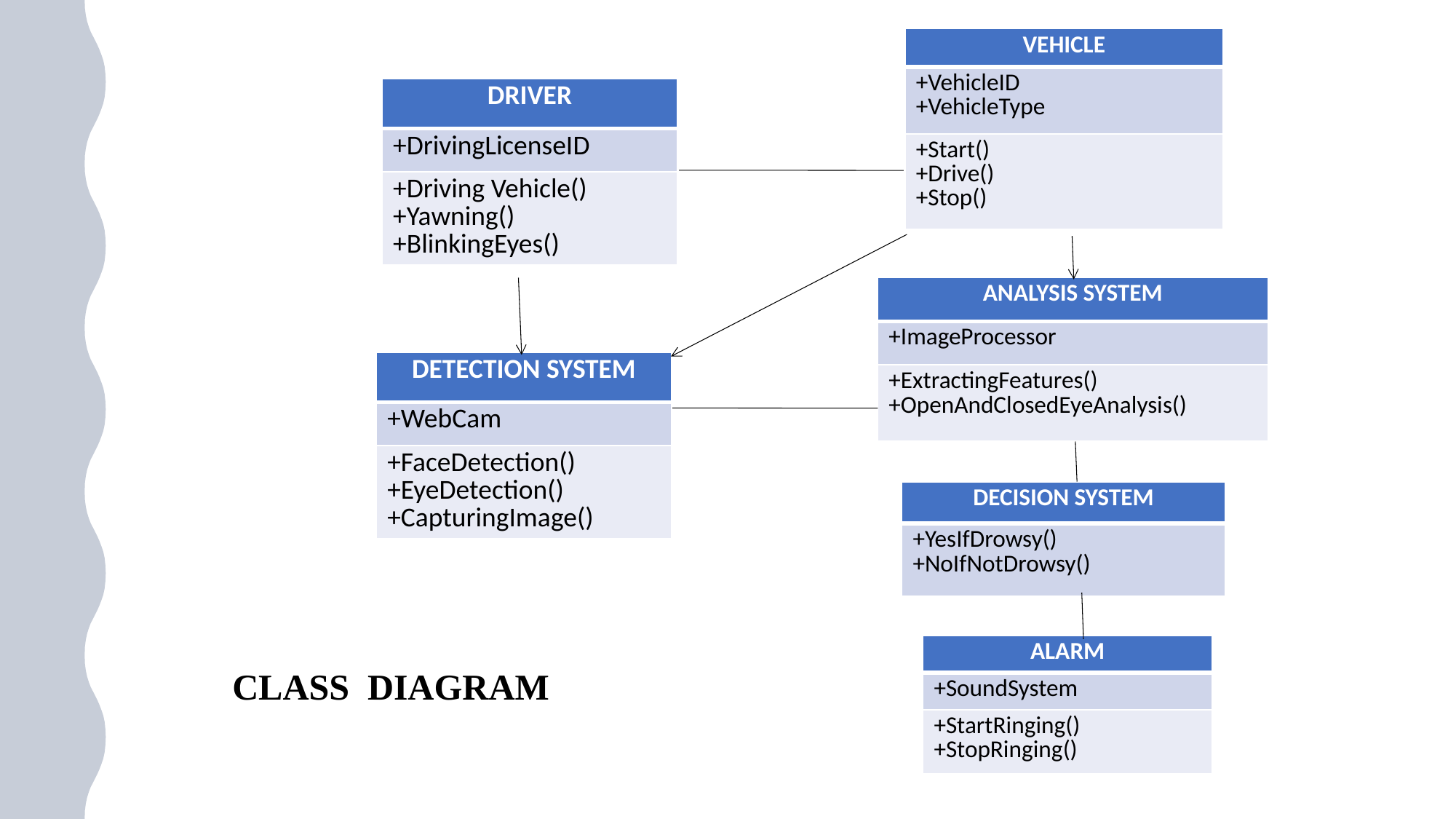

| VEHICLE |
| --- |
| +VehicleID +VehicleType |
| +Start() +Drive() +Stop() |
| DRIVER |
| --- |
| +DrivingLicenseID |
| +Driving Vehicle() +Yawning() +BlinkingEyes() |
| ANALYSIS SYSTEM |
| --- |
| +ImageProcessor |
| +ExtractingFeatures() +OpenAndClosedEyeAnalysis() |
| DETECTION SYSTEM |
| --- |
| +WebCam |
| +FaceDetection() +EyeDetection() +CapturingImage() |

| DECISION SYSTEM |
| --- |
| +YesIfDrowsy() +NoIfNotDrowsy() |
| ALARM |
| --- |
| +SoundSystem |
| +StartRinging() +StopRinging() |
CLASS  DIAGRAM